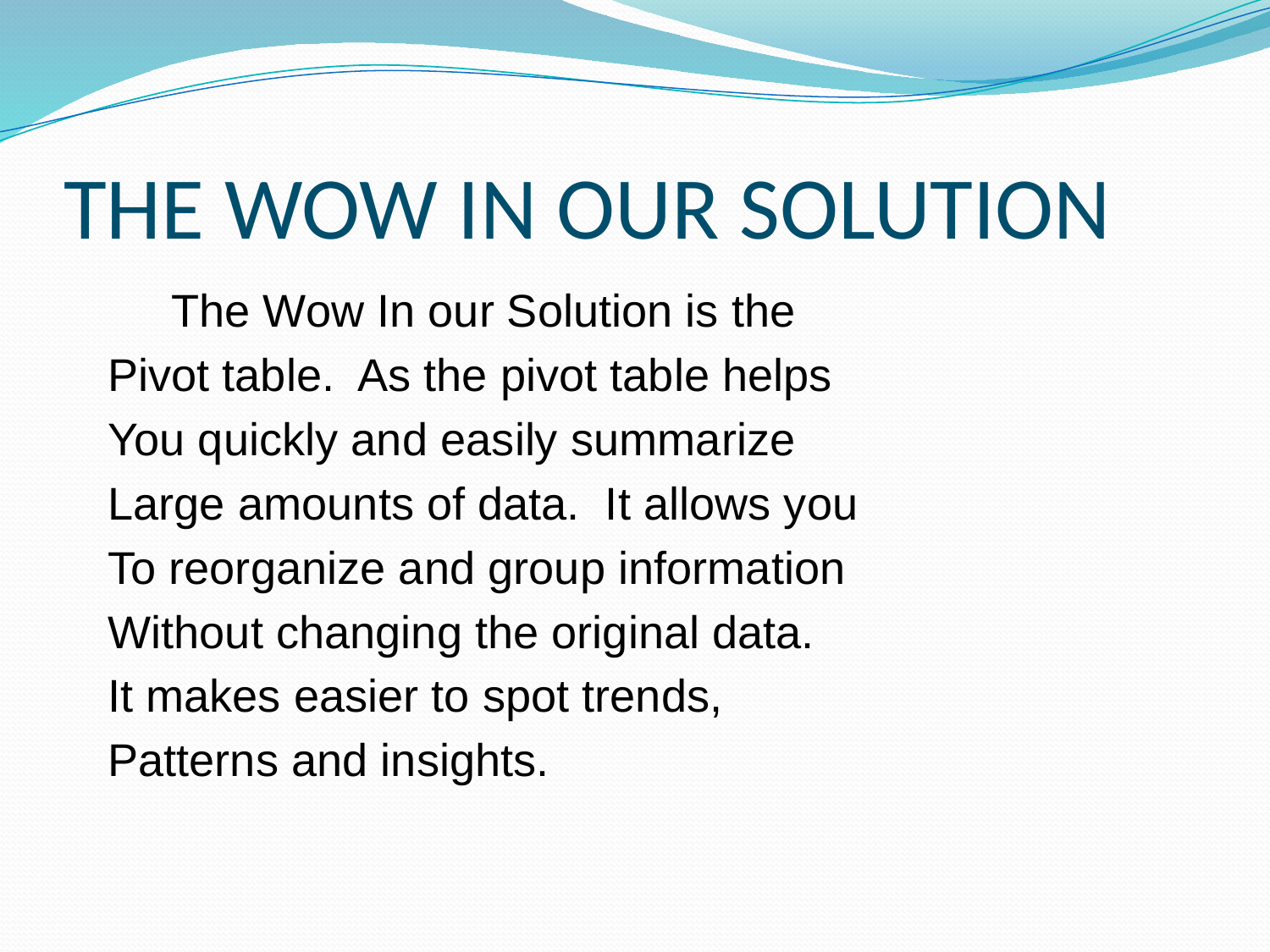

# THE WOW IN OUR SOLUTION
     The Wow In our Solution is the
Pivot table.  As the pivot table helps
You quickly and easily summarize
Large amounts of data.  It allows you
To reorganize and group information
Without changing the original data.
It makes easier to spot trends,
Patterns and insights.